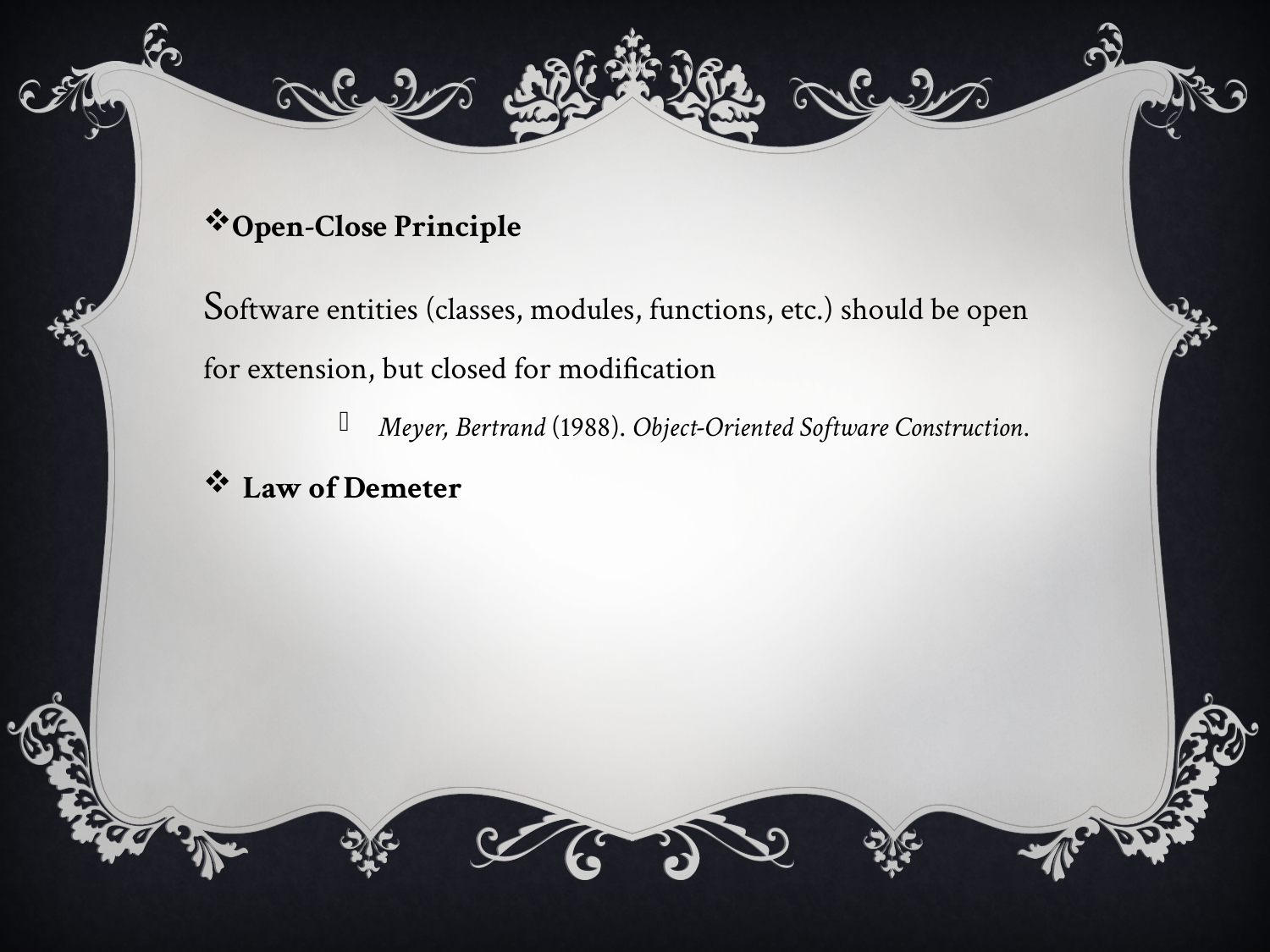

Open-Close Principle
Software entities (classes, modules, functions, etc.) should be open for extension, but closed for modification
Meyer, Bertrand (1988). Object-Oriented Software Construction.
Law of Demeter